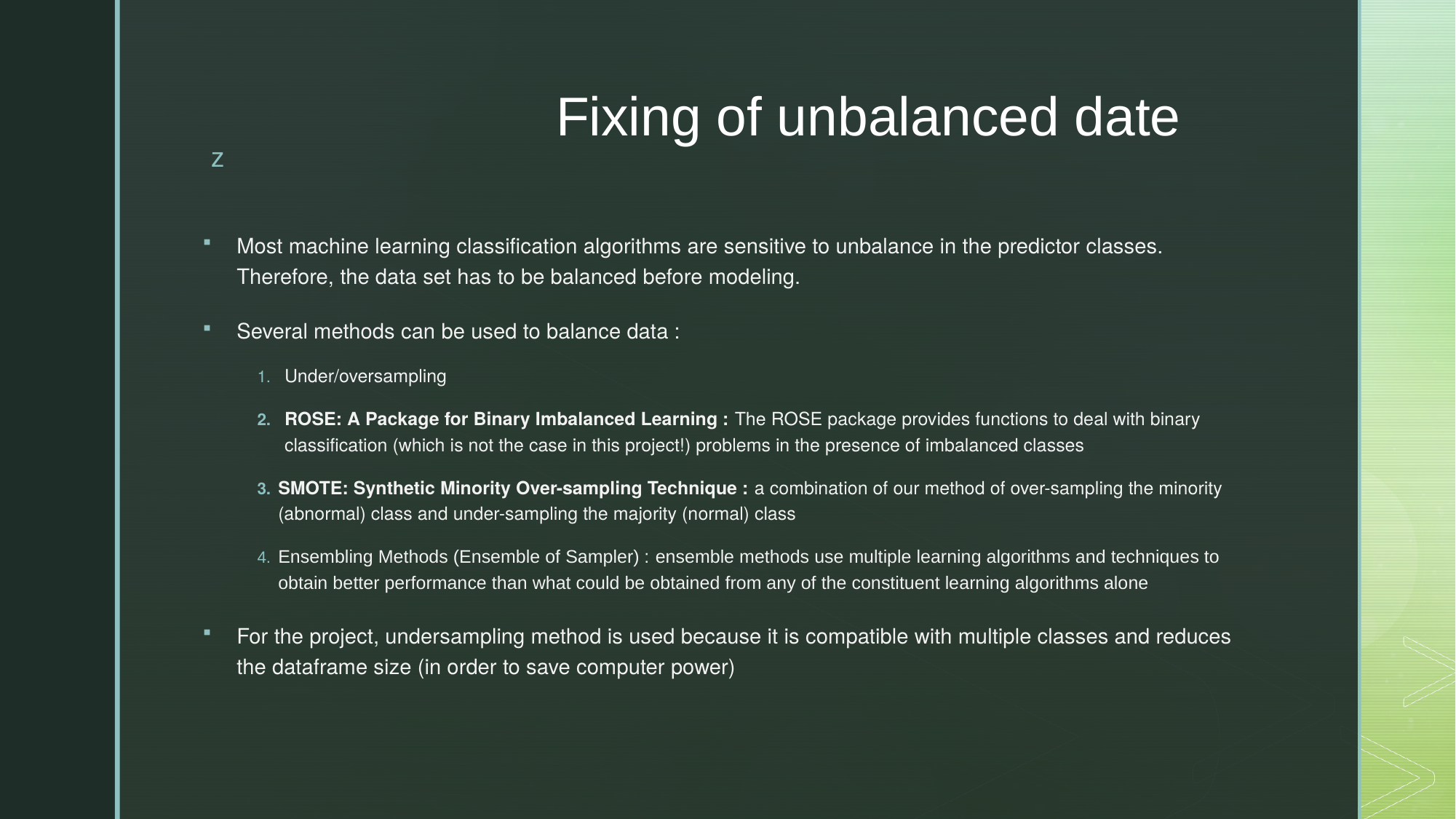

# Fixing of unbalanced date
Most machine learning classification algorithms are sensitive to unbalance in the predictor classes. Therefore, the data set has to be balanced before modeling.
Several methods can be used to balance data :
Under/oversampling
ROSE: A Package for Binary Imbalanced Learning : The ROSE package provides functions to deal with binary classification (which is not the case in this project!) problems in the presence of imbalanced classes
SMOTE: Synthetic Minority Over-sampling Technique : a combination of our method of over-sampling the minority (abnormal) class and under-sampling the majority (normal) class
Ensembling Methods (Ensemble of Sampler) : ensemble methods use multiple learning algorithms and techniques to obtain better performance than what could be obtained from any of the constituent learning algorithms alone
For the project, undersampling method is used because it is compatible with multiple classes and reduces the dataframe size (in order to save computer power)